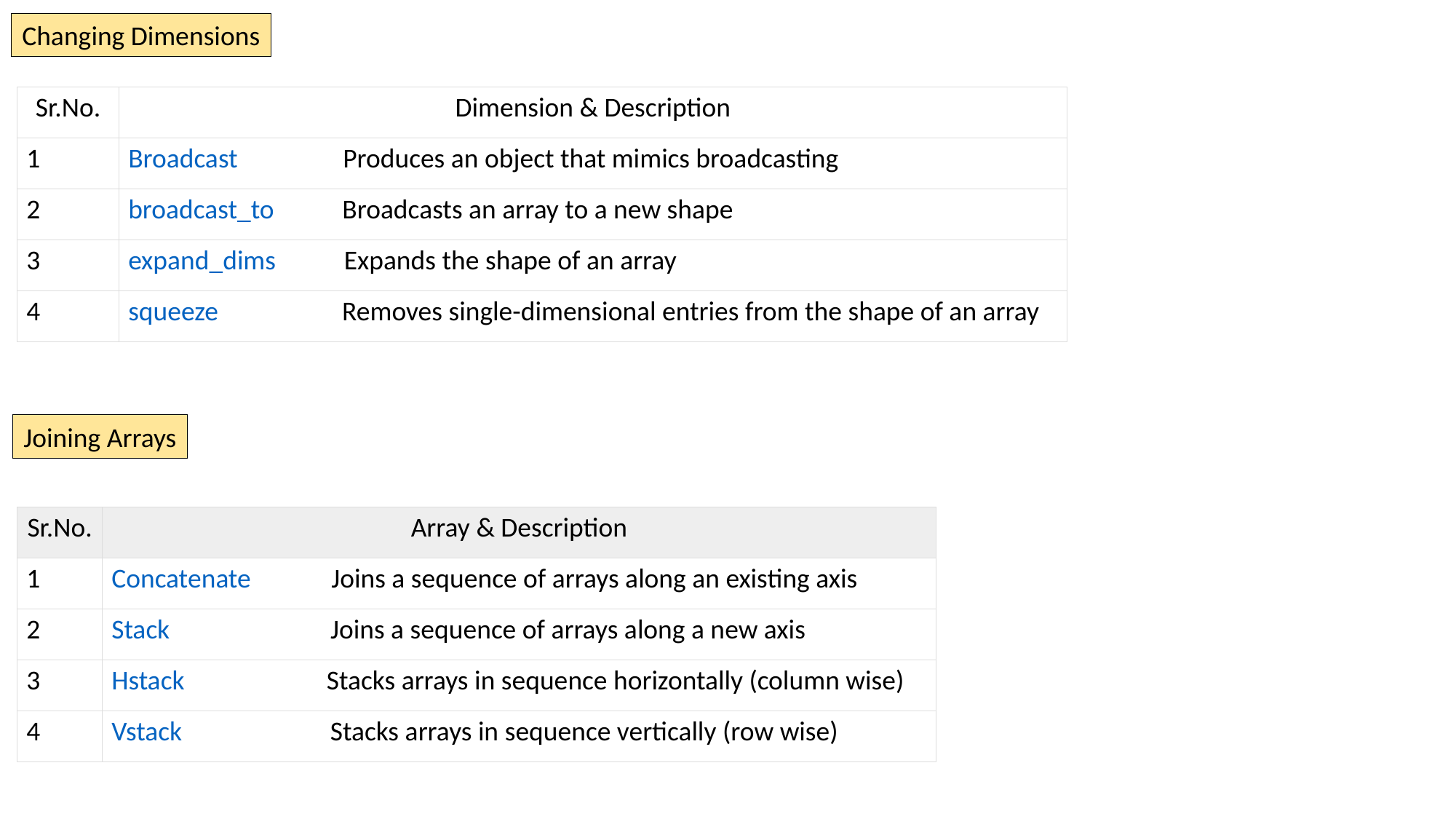

Changing Dimensions
| Sr.No. | Dimension & Description |
| --- | --- |
| 1 | Broadcast Produces an object that mimics broadcasting |
| 2 | broadcast\_to Broadcasts an array to a new shape |
| 3 | expand\_dims Expands the shape of an array |
| 4 | squeeze Removes single-dimensional entries from the shape of an array |
Joining Arrays
| Sr.No. | Array & Description |
| --- | --- |
| 1 | Concatenate Joins a sequence of arrays along an existing axis |
| 2 | Stack Joins a sequence of arrays along a new axis |
| 3 | Hstack Stacks arrays in sequence horizontally (column wise) |
| 4 | Vstack Stacks arrays in sequence vertically (row wise) |